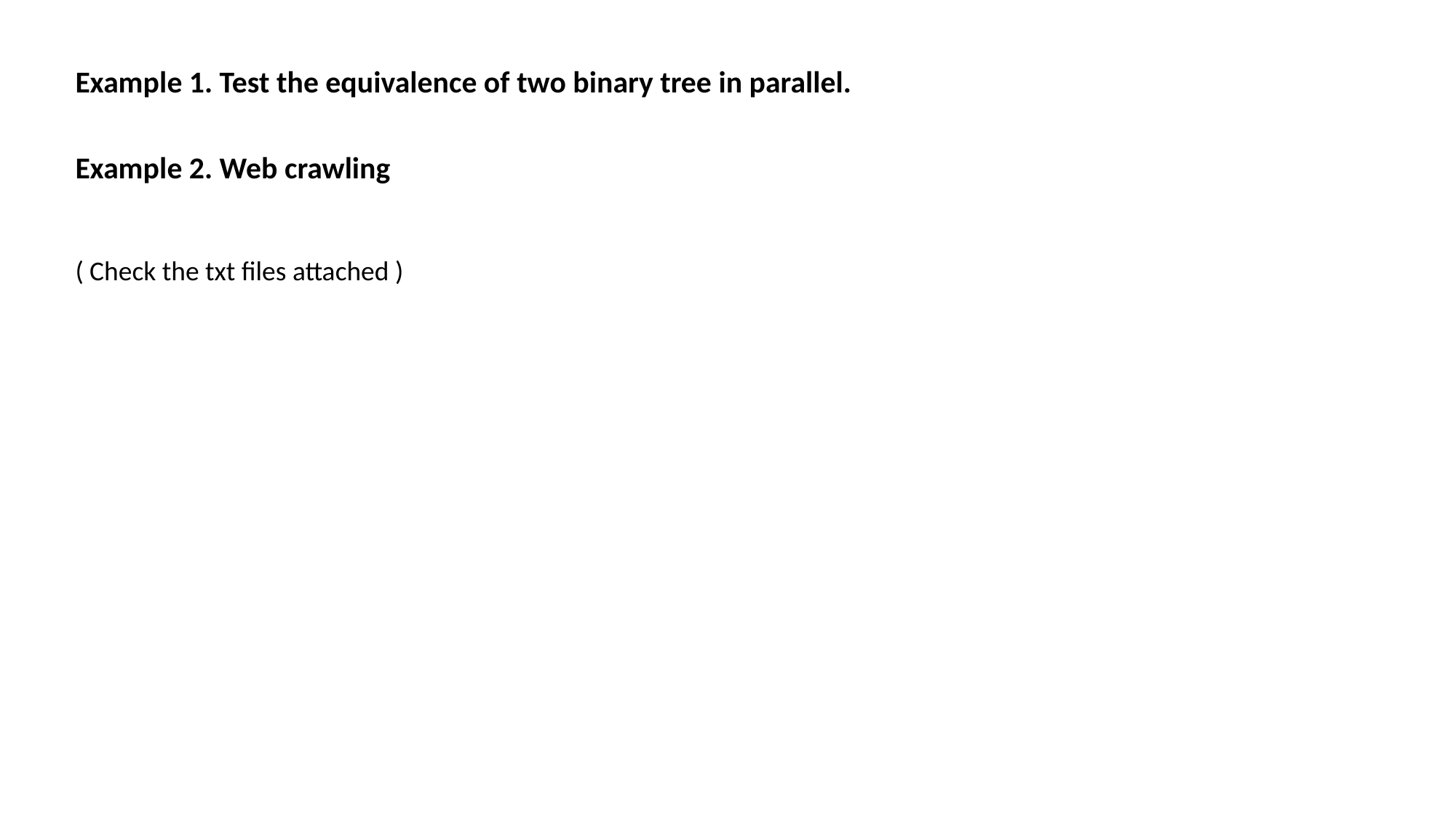

Example 1. Test the equivalence of two binary tree in parallel.
Example 2. Web crawling
( Check the txt files attached )